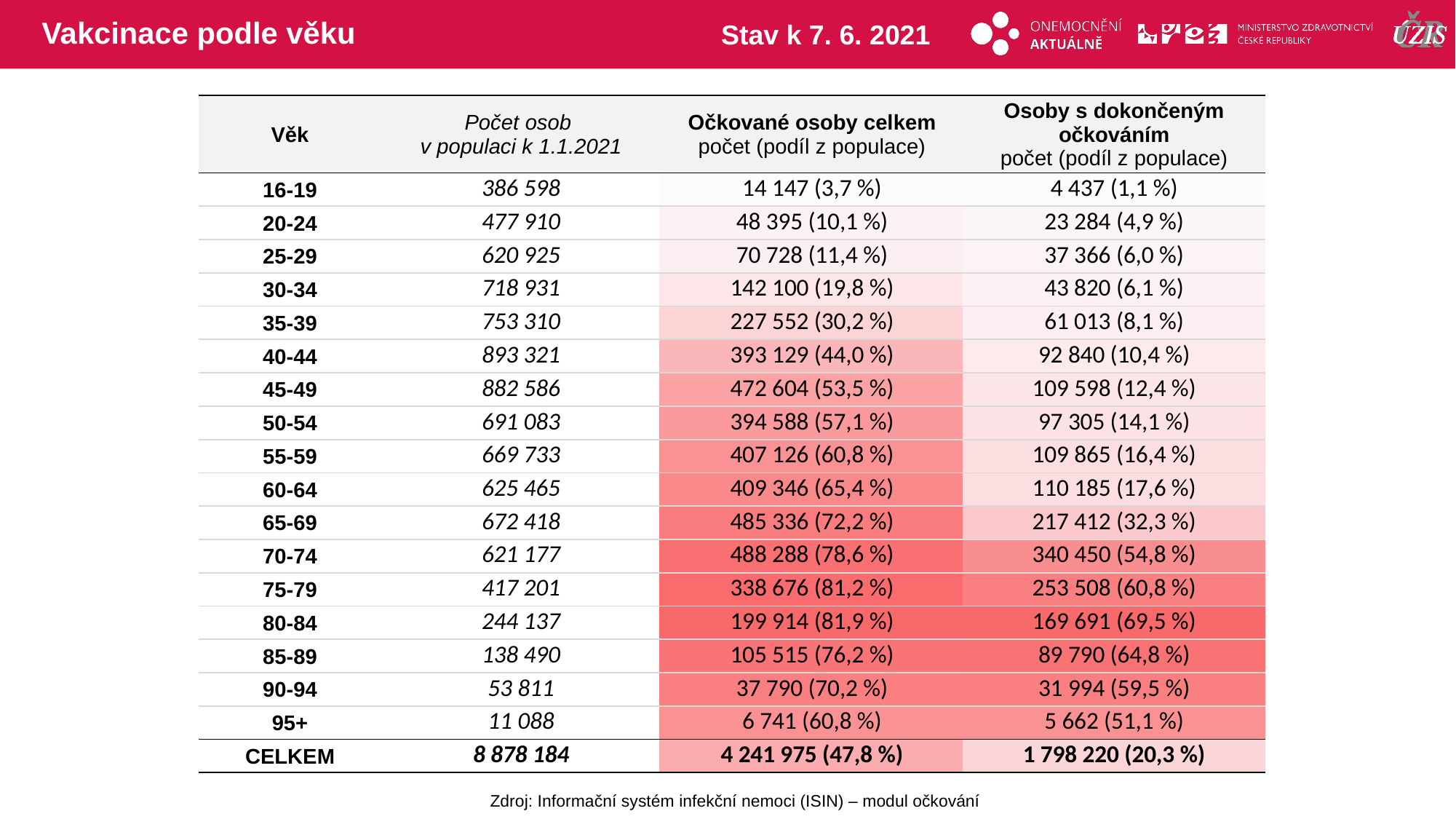

# Vakcinace podle věku
Stav k 7. 6. 2021
| Věk | Počet osob v populaci k 1.1.2021 | Očkované osoby celkem počet (podíl z populace) | Osoby s dokončeným očkováním počet (podíl z populace) |
| --- | --- | --- | --- |
| 16-19 | 386 598 | 14 147 (3,7 %) | 4 437 (1,1 %) |
| 20-24 | 477 910 | 48 395 (10,1 %) | 23 284 (4,9 %) |
| 25-29 | 620 925 | 70 728 (11,4 %) | 37 366 (6,0 %) |
| 30-34 | 718 931 | 142 100 (19,8 %) | 43 820 (6,1 %) |
| 35-39 | 753 310 | 227 552 (30,2 %) | 61 013 (8,1 %) |
| 40-44 | 893 321 | 393 129 (44,0 %) | 92 840 (10,4 %) |
| 45-49 | 882 586 | 472 604 (53,5 %) | 109 598 (12,4 %) |
| 50-54 | 691 083 | 394 588 (57,1 %) | 97 305 (14,1 %) |
| 55-59 | 669 733 | 407 126 (60,8 %) | 109 865 (16,4 %) |
| 60-64 | 625 465 | 409 346 (65,4 %) | 110 185 (17,6 %) |
| 65-69 | 672 418 | 485 336 (72,2 %) | 217 412 (32,3 %) |
| 70-74 | 621 177 | 488 288 (78,6 %) | 340 450 (54,8 %) |
| 75-79 | 417 201 | 338 676 (81,2 %) | 253 508 (60,8 %) |
| 80-84 | 244 137 | 199 914 (81,9 %) | 169 691 (69,5 %) |
| 85-89 | 138 490 | 105 515 (76,2 %) | 89 790 (64,8 %) |
| 90-94 | 53 811 | 37 790 (70,2 %) | 31 994 (59,5 %) |
| 95+ | 11 088 | 6 741 (60,8 %) | 5 662 (51,1 %) |
| CELKEM | 8 878 184 | 4 241 975 (47,8 %) | 1 798 220 (20,3 %) |
|  |  |
| --- | --- |
|  |  |
|  |  |
|  |  |
|  |  |
|  |  |
|  |  |
|  |  |
|  |  |
|  |  |
|  |  |
|  |  |
|  |  |
|  |  |
|  |  |
|  |  |
|  |  |
|  |  |
Zdroj: Informační systém infekční nemoci (ISIN) – modul očkování